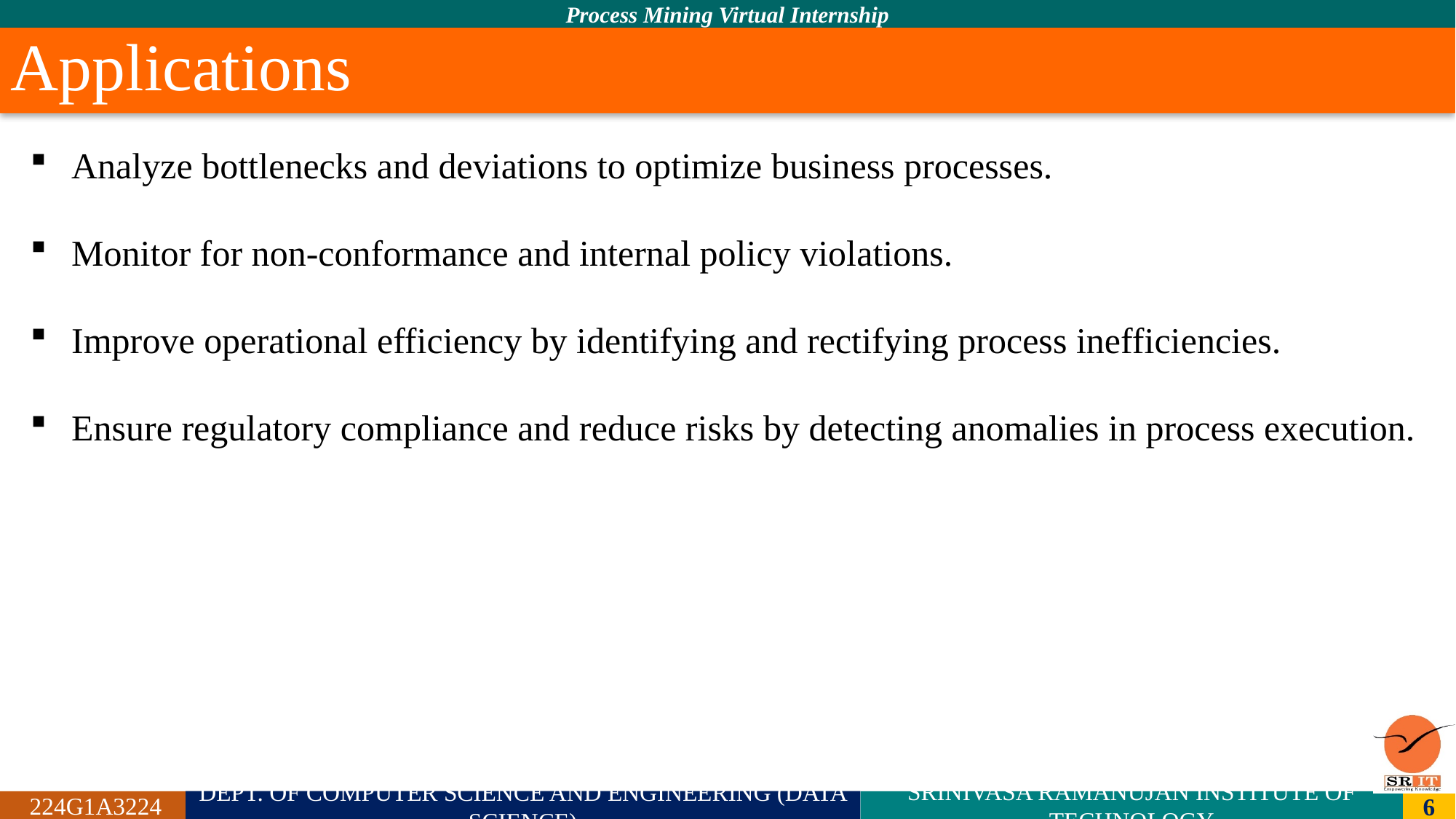

# Applications

Analyze bottlenecks and deviations to optimize business processes.
Monitor for non-conformance and internal policy violations.
Improve operational efficiency by identifying and rectifying process inefficiencies.
Ensure regulatory compliance and reduce risks by detecting anomalies in process execution.